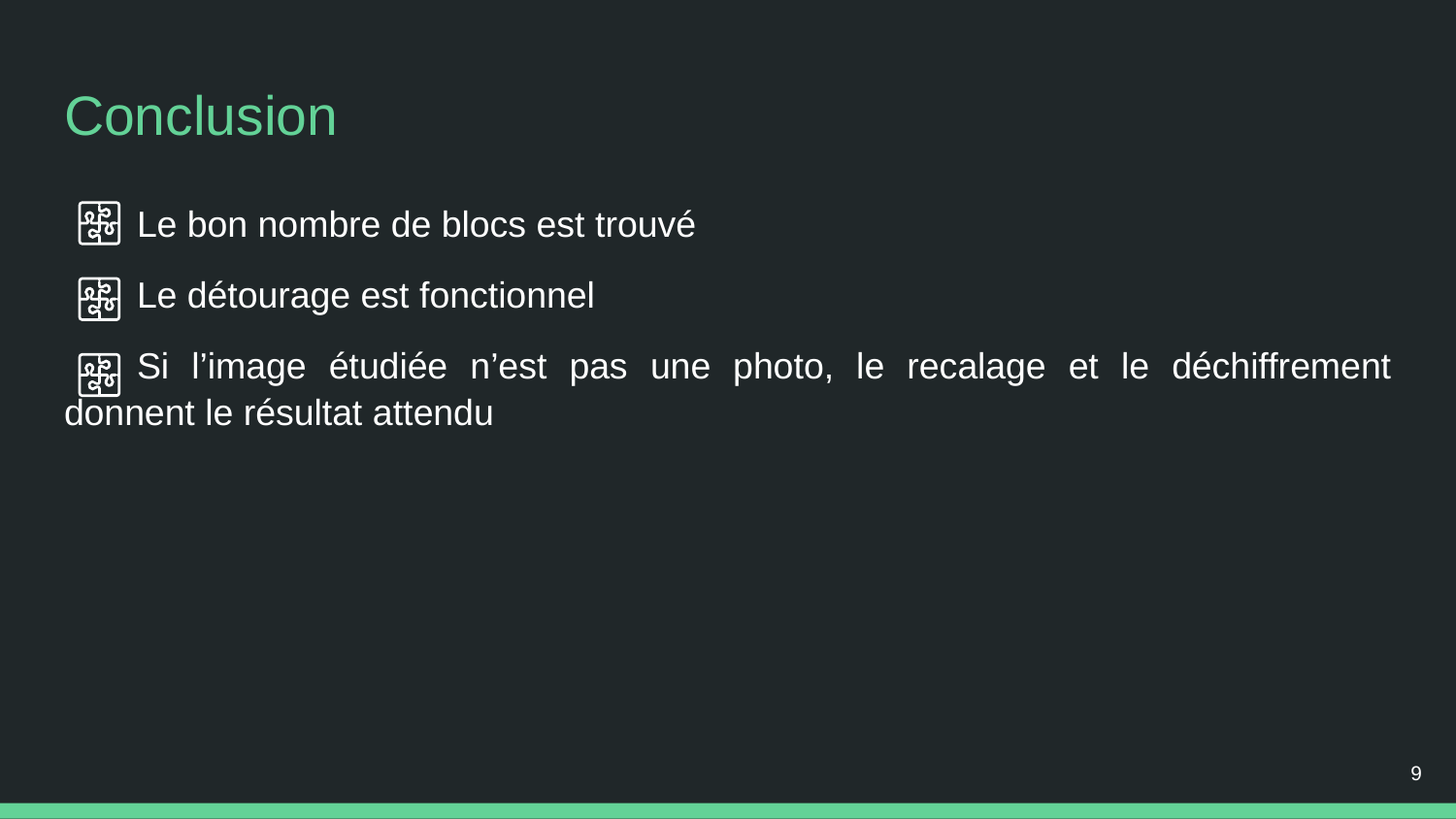

# Conclusion
Le bon nombre de blocs est trouvé
Le détourage est fonctionnel
Si l’image étudiée n’est pas une photo, le recalage et le déchiffrement donnent le résultat attendu

9